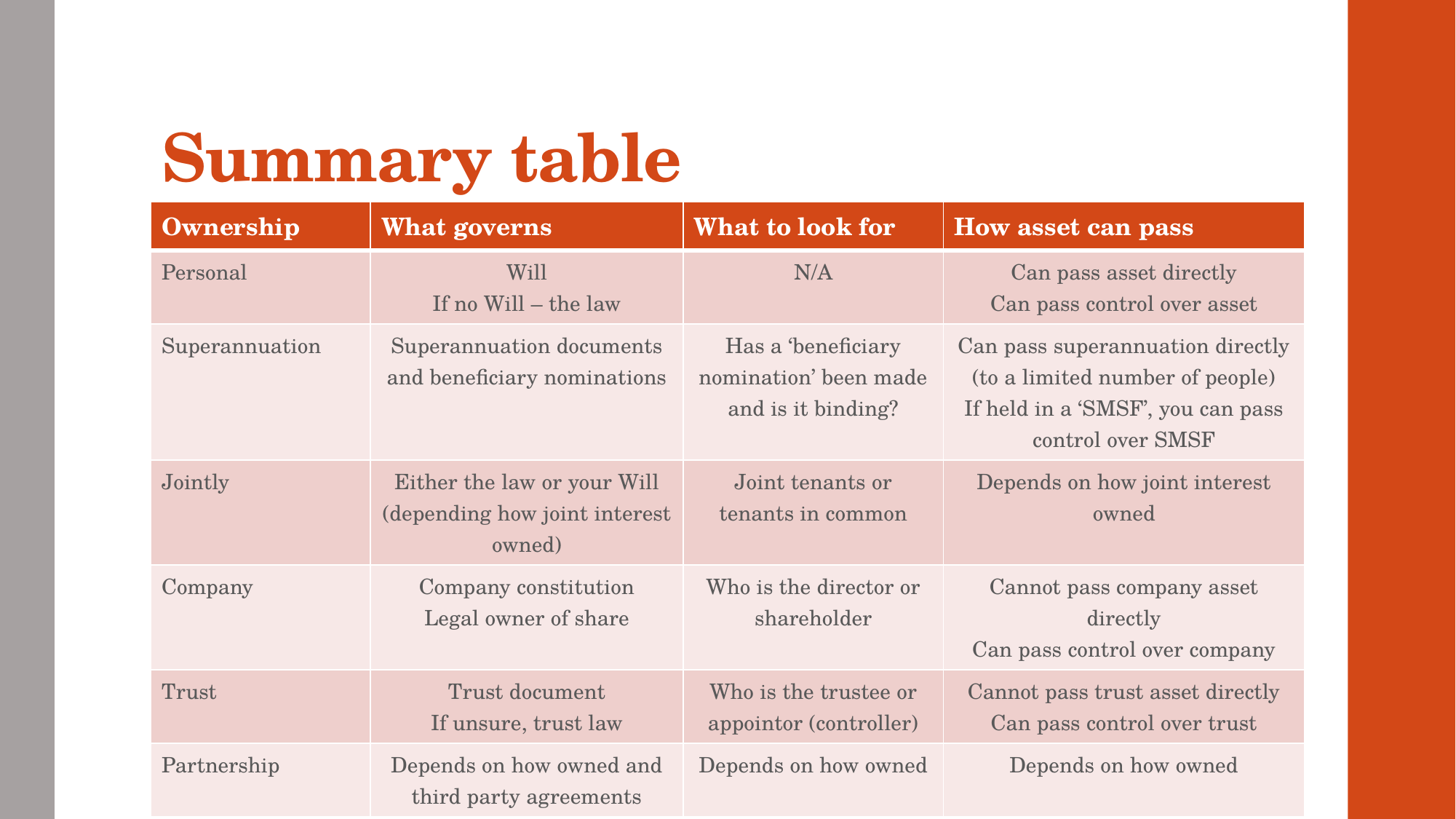

# Summary table
| Ownership | What governs | What to look for | How asset can pass |
| --- | --- | --- | --- |
| Personal | Will If no Will – the law | N/A | Can pass asset directly Can pass control over asset |
| Superannuation | Superannuation documents and beneficiary nominations | Has a ‘beneficiary nomination’ been made and is it binding? | Can pass superannuation directly (to a limited number of people) If held in a ‘SMSF’, you can pass control over SMSF |
| Jointly | Either the law or your Will (depending how joint interest owned) | Joint tenants or tenants in common | Depends on how joint interest owned |
| Company | Company constitution Legal owner of share | Who is the director or shareholder | Cannot pass company asset directly Can pass control over company |
| Trust | Trust document If unsure, trust law | Who is the trustee or appointor (controller) | Cannot pass trust asset directly Can pass control over trust |
| Partnership | Depends on how owned and third party agreements | Depends on how owned | Depends on how owned |